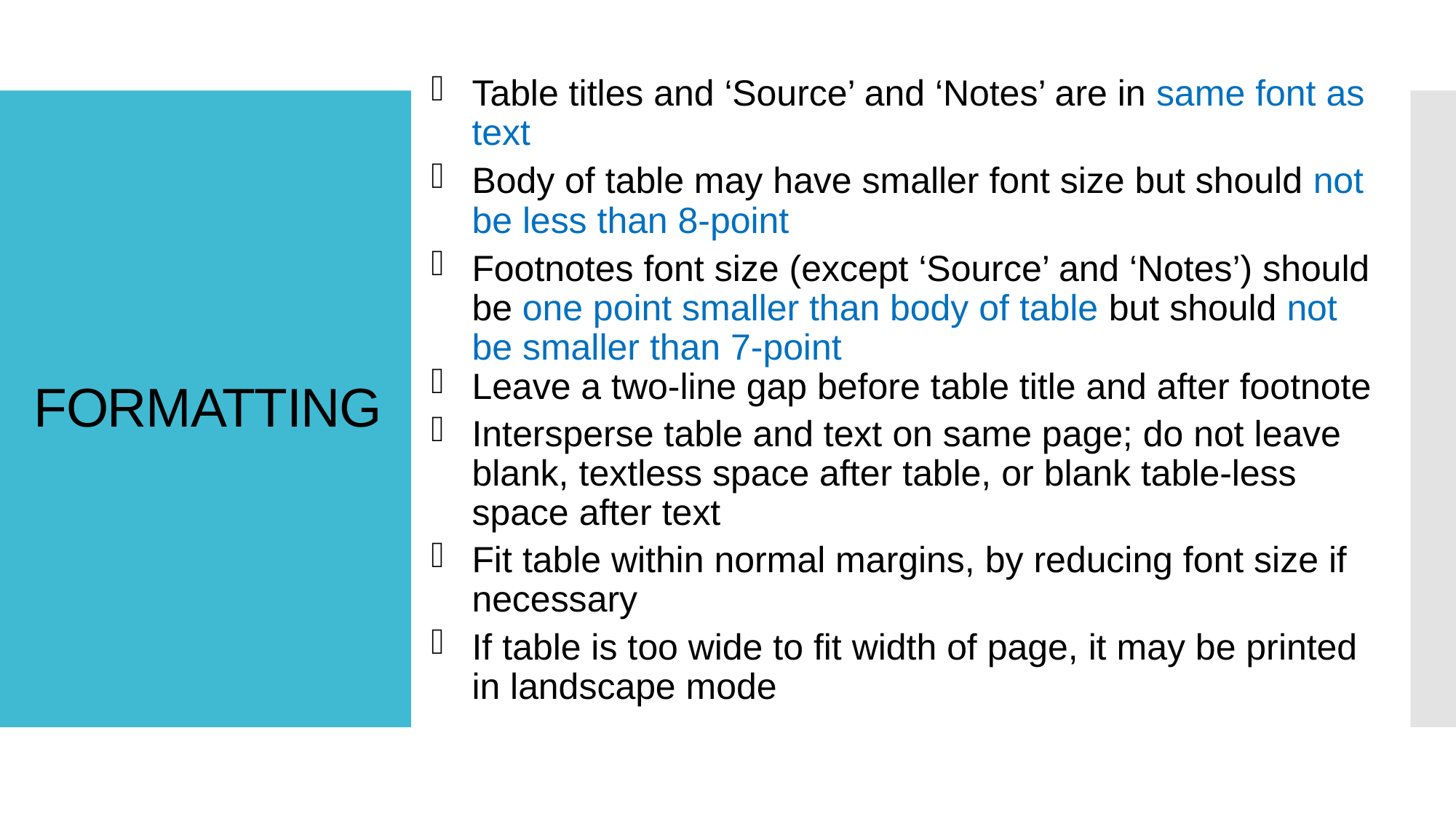

Table titles and ‘Source’ and ‘Notes’ are in same font as text
Body of table may have smaller font size but should not be less than 8-point
Footnotes font size (except ‘Source’ and ‘Notes’) should be one point smaller than body of table but should not be smaller than 7-point
Leave a two-line gap before table title and after footnote
Intersperse table and text on same page; do not leave blank, textless space after table, or blank table-less space after text
Fit table within normal margins, by reducing font size if necessary
If table is too wide to fit width of page, it may be printed in landscape mode

# FORMATTING